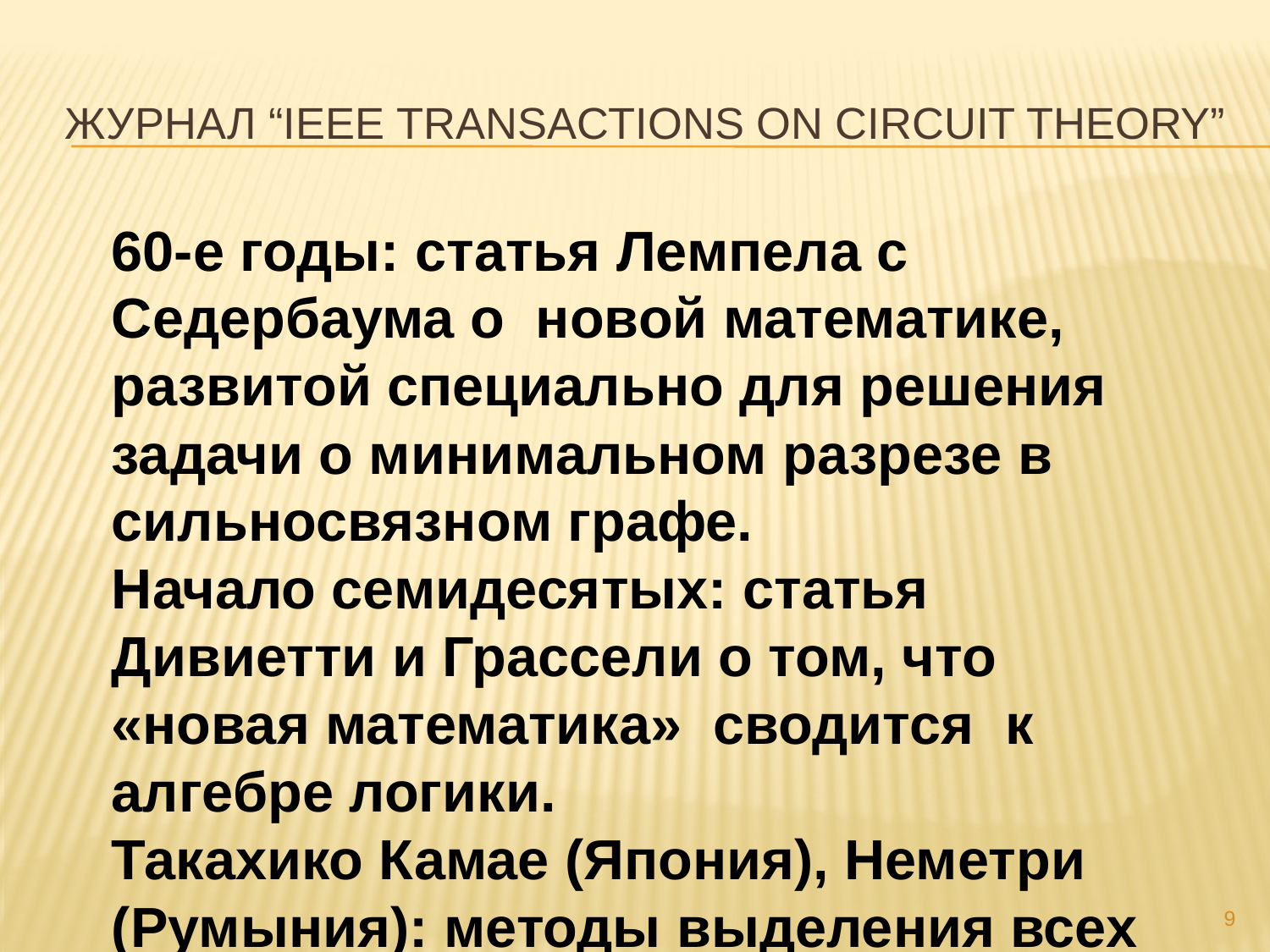

# Журнал “IEEE transactions on circuit theory”
60-е годы: статья Лемпела с Седербаума о  новой математике, развитой специально для решения  задачи о минимальном разрезе в сильносвязном графе.
Начало семидесятых: статья Дивиетти и Грассели о том, что «новая математика»  сводится  к  алгебре логики.
Такахико Камае (Япония), Неметри (Румыния): методы выделения всех  путей и контуров на ориентированных графах.
9